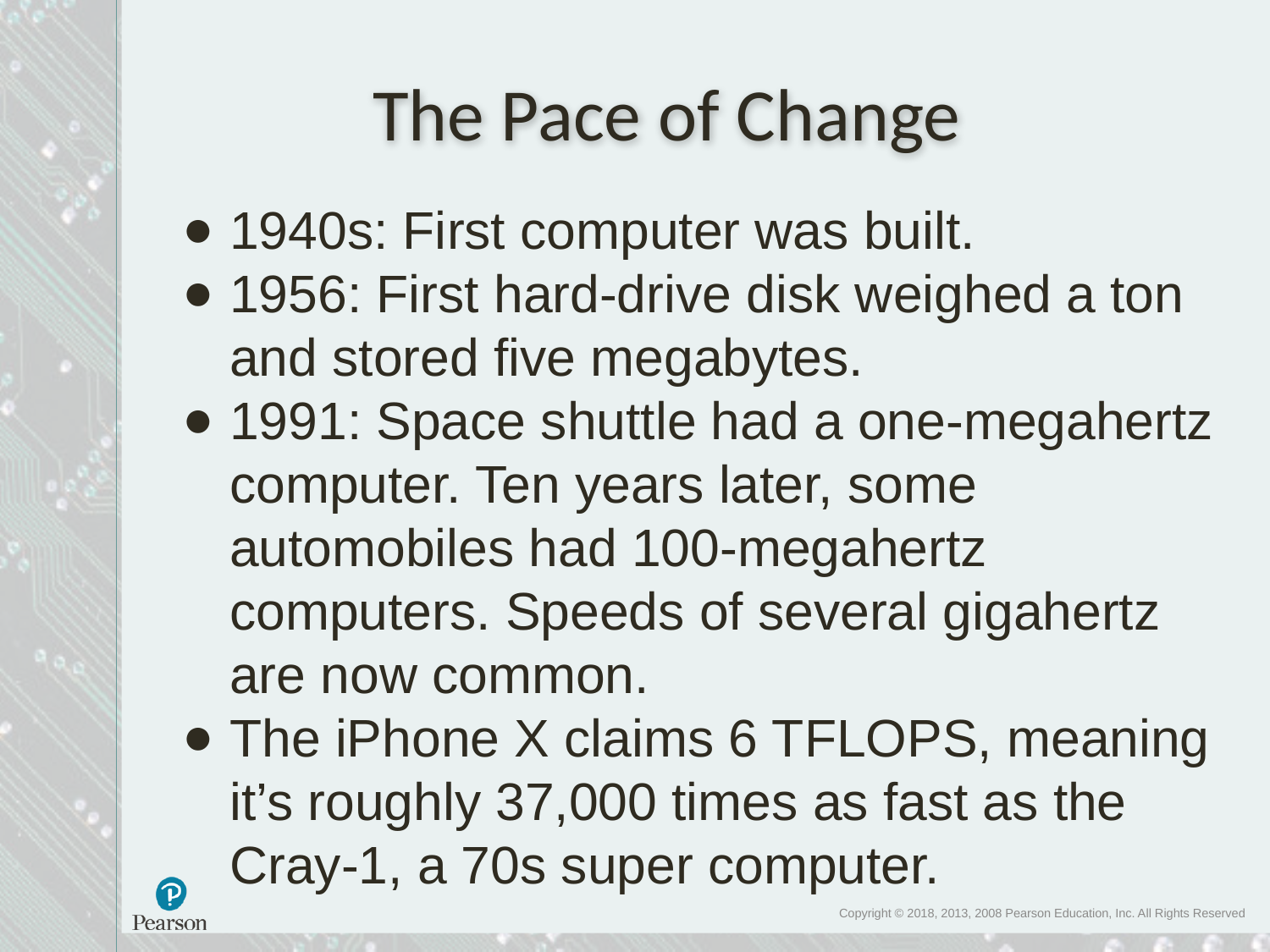

# The Pace of Change
1940s: First computer was built.
1956: First hard-drive disk weighed a ton and stored five megabytes.
1991: Space shuttle had a one-megahertz computer. Ten years later, some automobiles had 100-megahertz computers. Speeds of several gigahertz are now common.
The iPhone X claims 6 TFLOPS, meaning it’s roughly 37,000 times as fast as the Cray-1, a 70s super computer.

Copyright © 2018, 2013, 2008 Pearson Education, Inc. All Rights Reserved